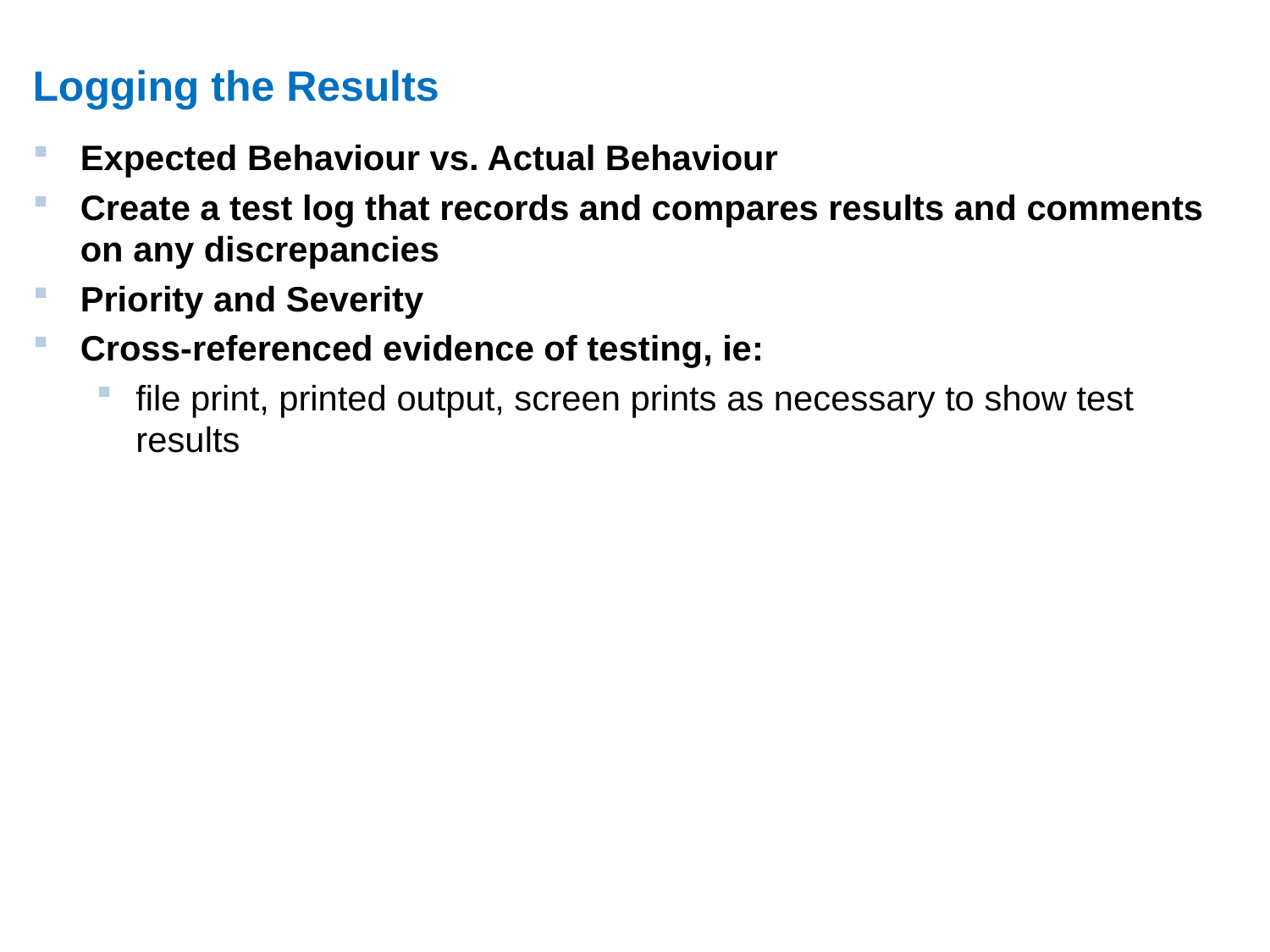

# Logging the Results
Expected Behaviour vs. Actual Behaviour
Create a test log that records and compares results and comments on any discrepancies
Priority and Severity
Cross-referenced evidence of testing, ie:
file print, printed output, screen prints as necessary to show test results